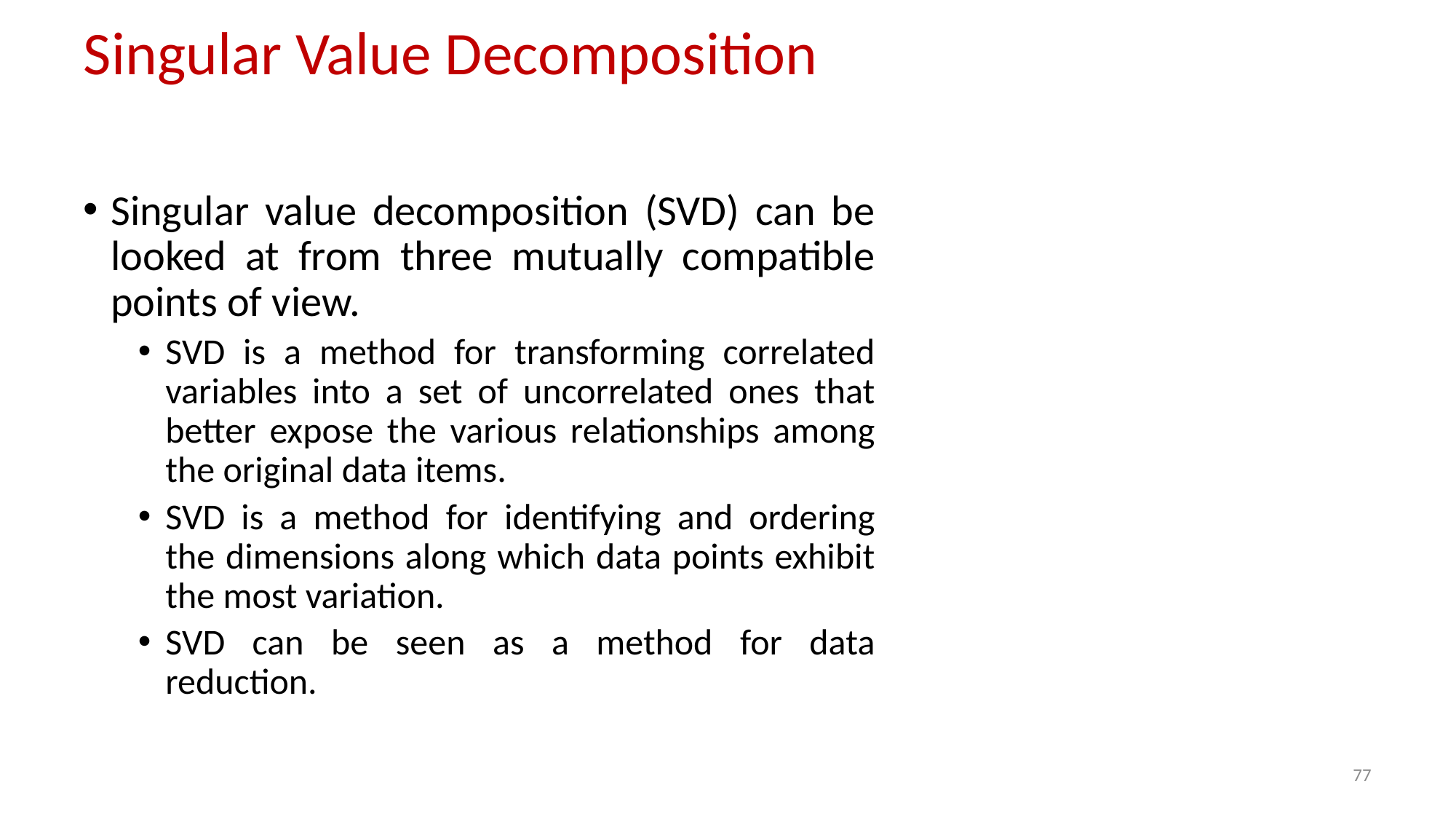

# Singular Value Decomposition
Singular value decomposition (SVD) can be looked at from three mutually compatible points of view.
SVD is a method for transforming correlated variables into a set of uncorrelated ones that better expose the various relationships among the original data items.
SVD is a method for identifying and ordering the dimensions along which data points exhibit the most variation.
SVD can be seen as a method for data reduction.
77